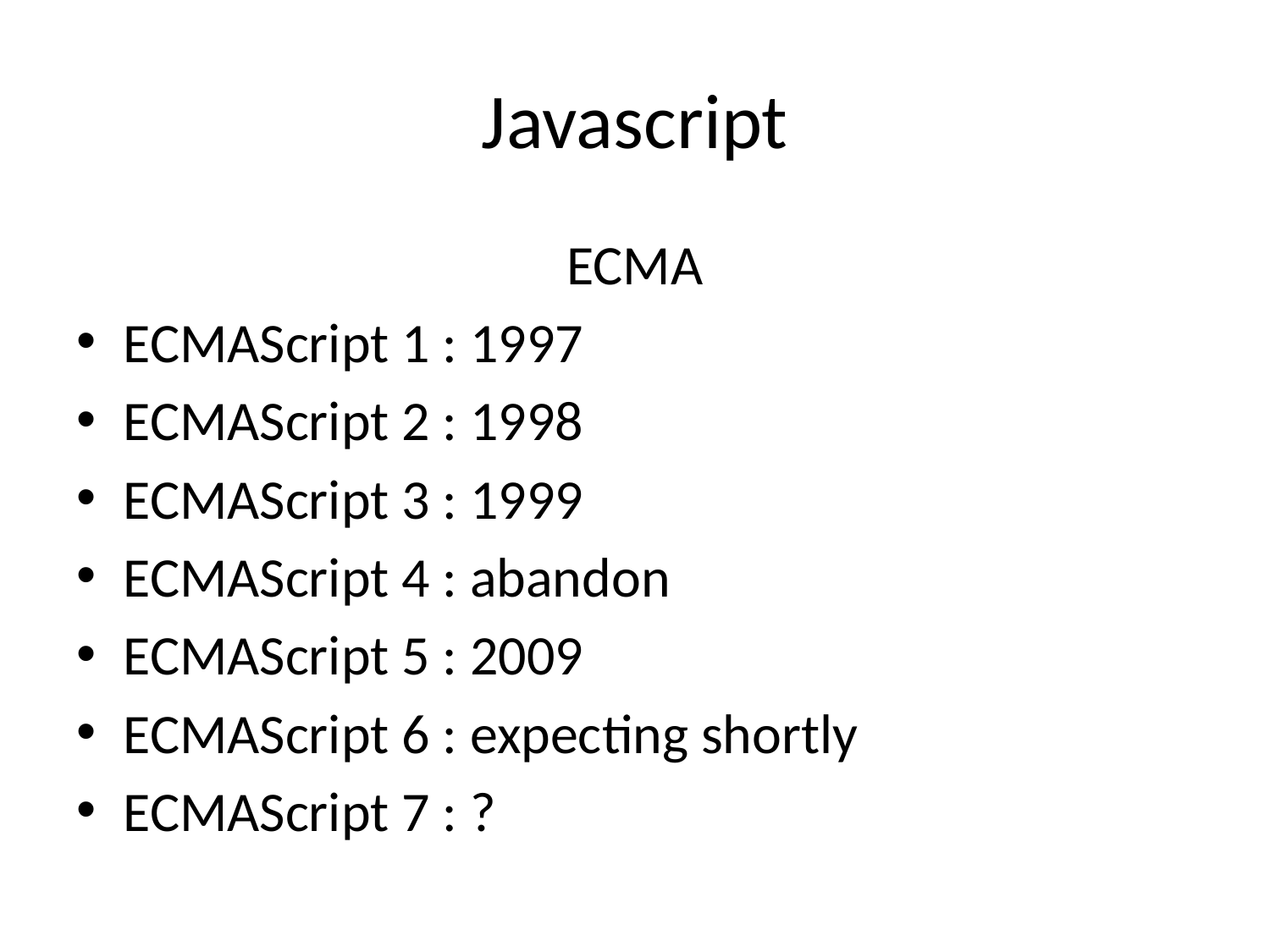

# Javascript
ECMA
ECMAScript 1 : 1997
ECMAScript 2 : 1998
ECMAScript 3 : 1999
ECMAScript 4 : abandon
ECMAScript 5 : 2009
ECMAScript 6 : expecting shortly
ECMAScript 7 : ?